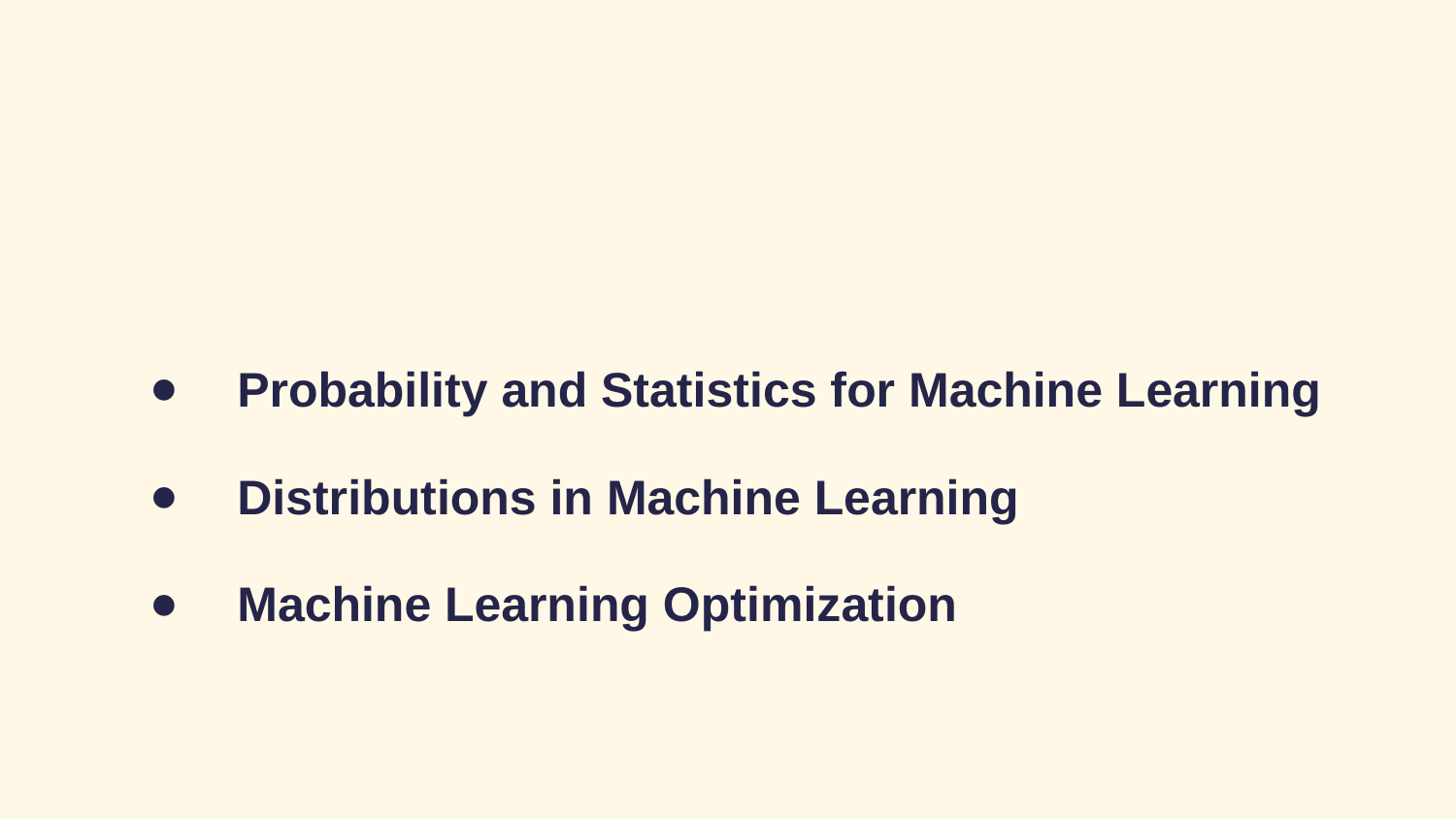

# Probability and Statistics for Machine Learning
  Distributions in Machine Learning
  Machine Learning Optimization